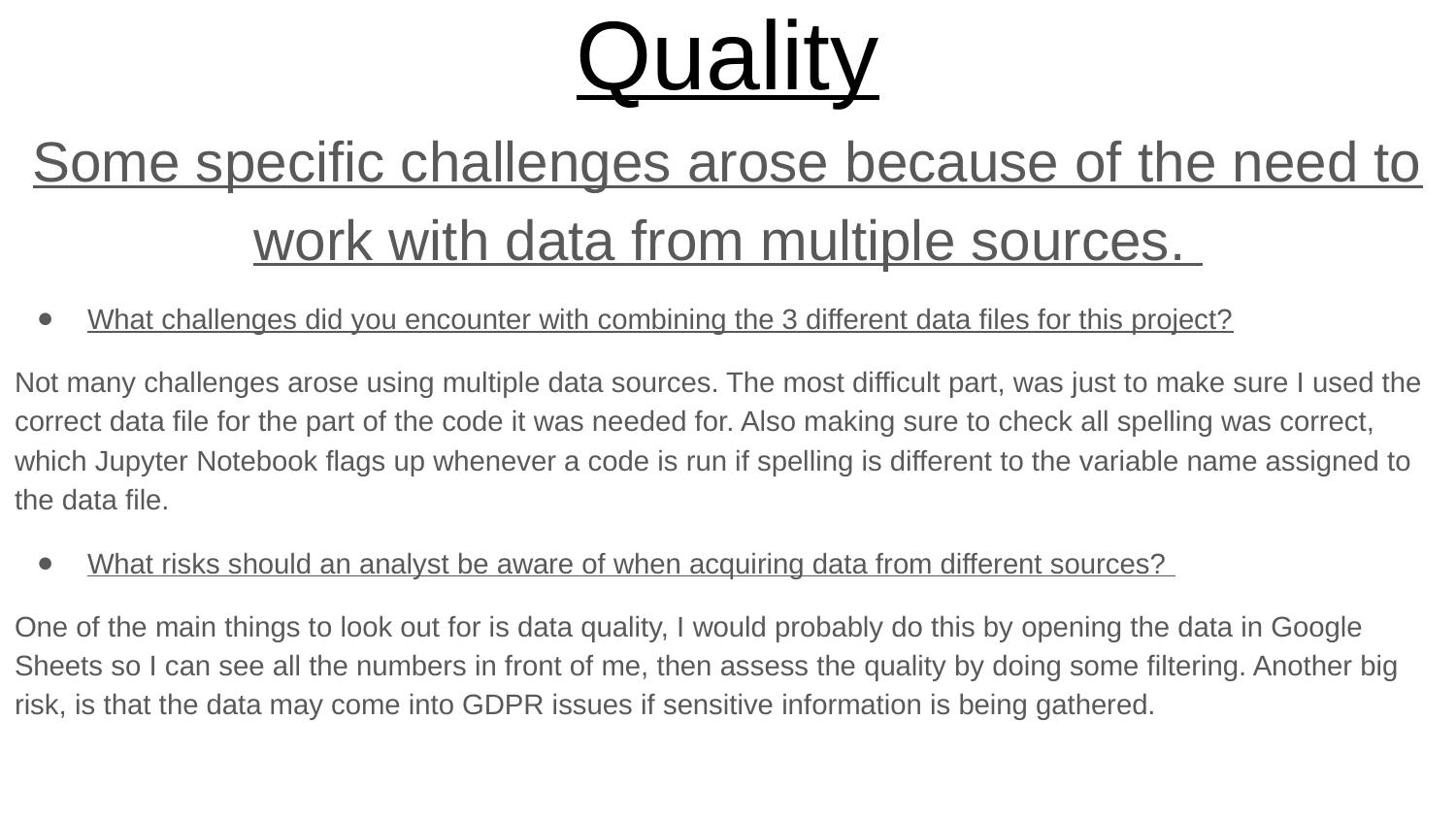

# Quality
Some specific challenges arose because of the need to work with data from multiple sources.
What challenges did you encounter with combining the 3 different data files for this project?
Not many challenges arose using multiple data sources. The most difficult part, was just to make sure I used the correct data file for the part of the code it was needed for. Also making sure to check all spelling was correct, which Jupyter Notebook flags up whenever a code is run if spelling is different to the variable name assigned to the data file.
What risks should an analyst be aware of when acquiring data from different sources?
One of the main things to look out for is data quality, I would probably do this by opening the data in Google Sheets so I can see all the numbers in front of me, then assess the quality by doing some filtering. Another big risk, is that the data may come into GDPR issues if sensitive information is being gathered.